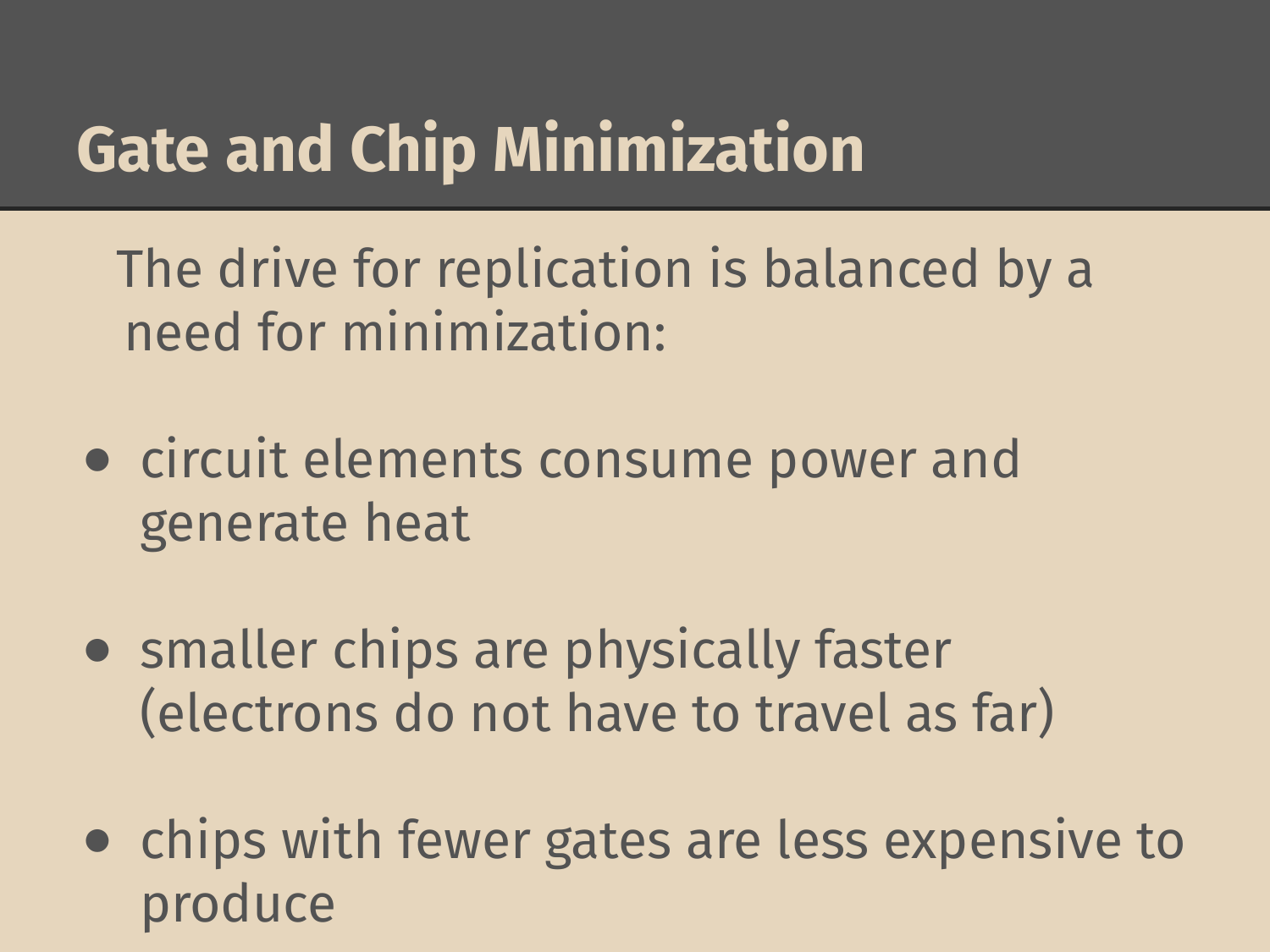

# Gate and Chip Minimization
 The drive for replication is balanced by a need for minimization:

circuit elements consume power and generate heat
smaller chips are physically faster (electrons do not have to travel as far)
chips with fewer gates are less expensive to produce